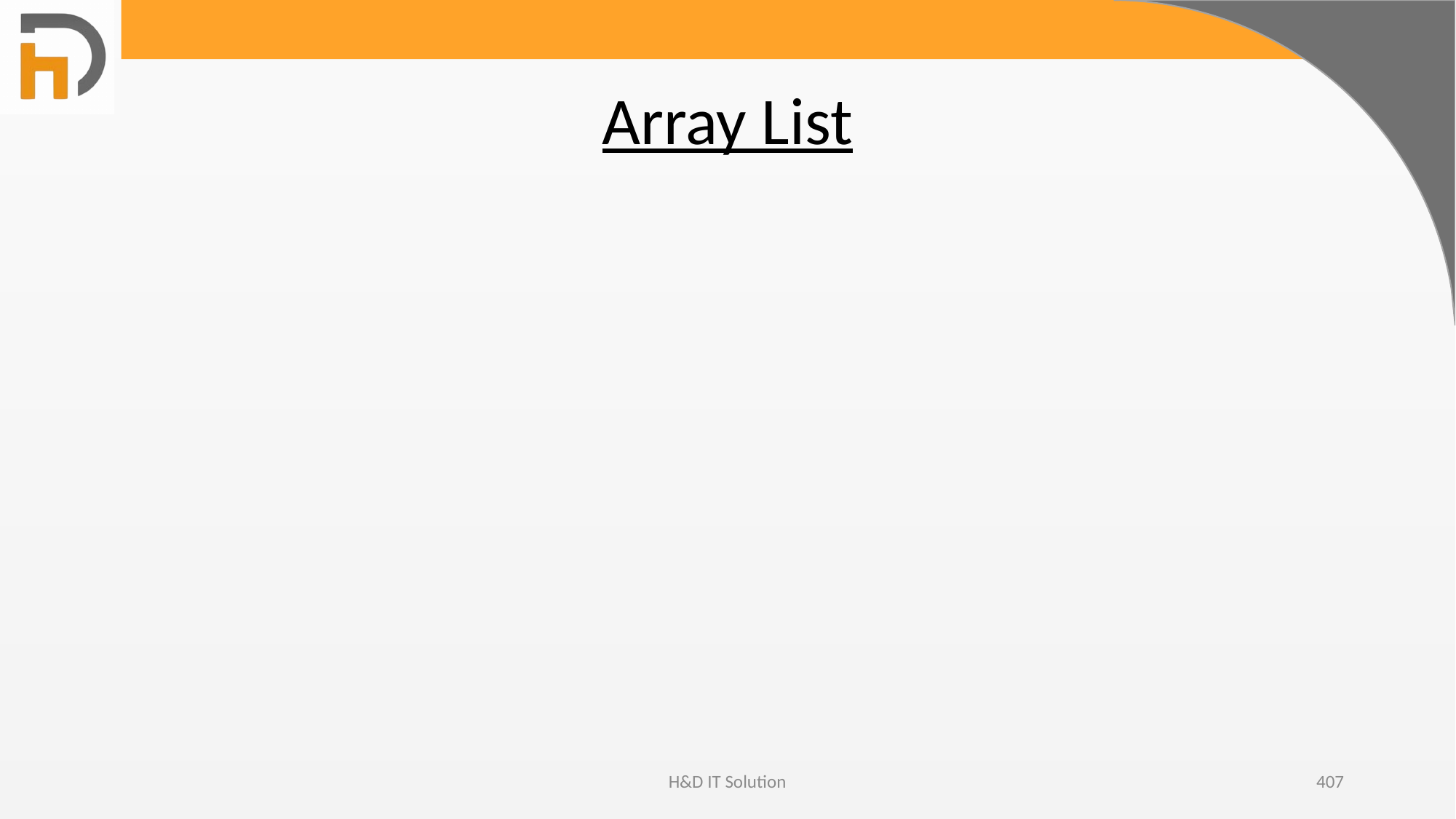

# Array List

H&D IT Solution
407